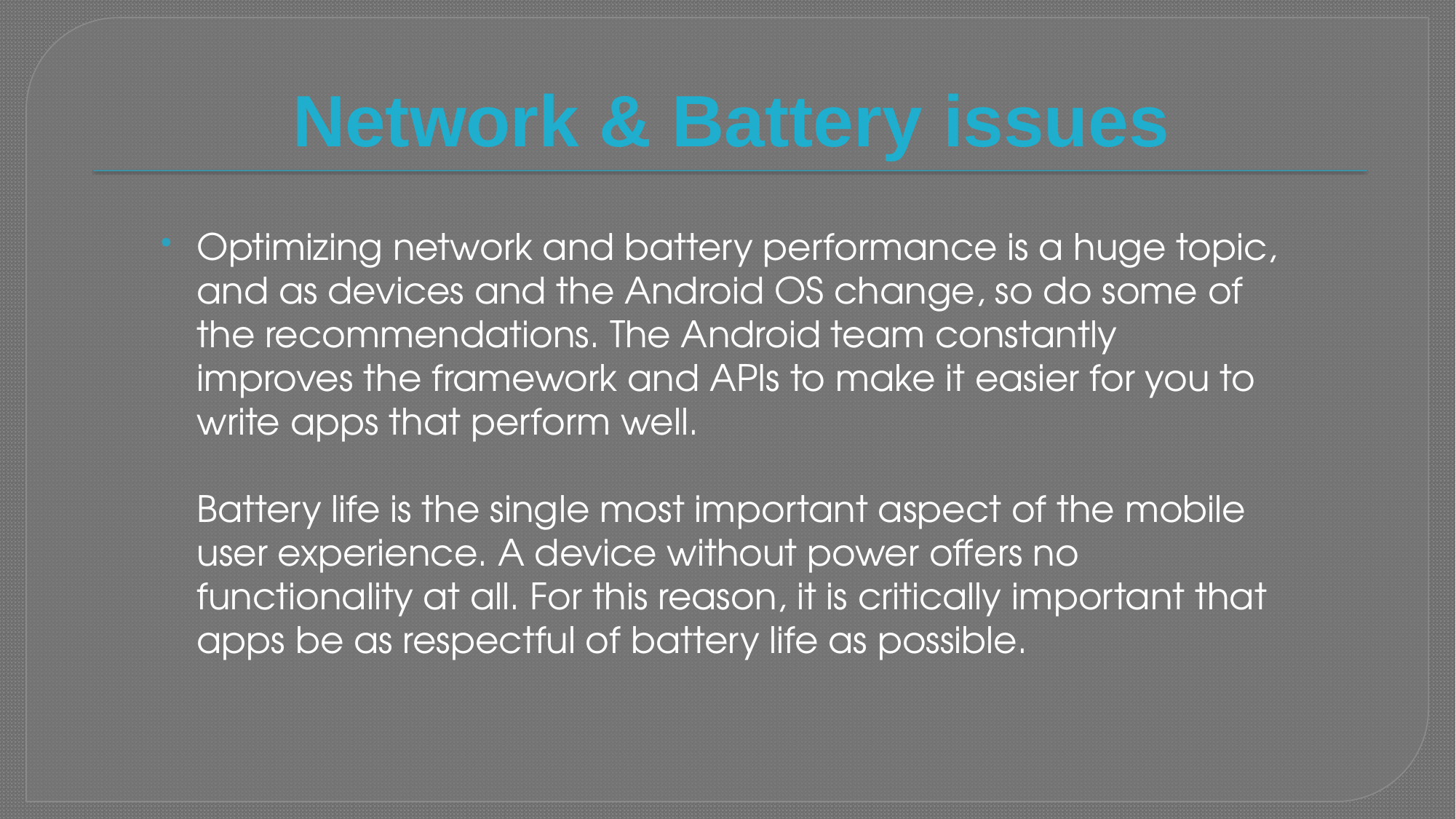

# Network & Battery issues
Optimizing network and battery performance is a huge topic, and as devices and the Android OS change, so do some of the recommendations. The Android team constantly improves the framework and APIs to make it easier for you to write apps that perform well.
Battery life is the single most important aspect of the mobile user experience. A device without power offers no functionality at all. For this reason, it is critically important that apps be as respectful of battery life as possible.